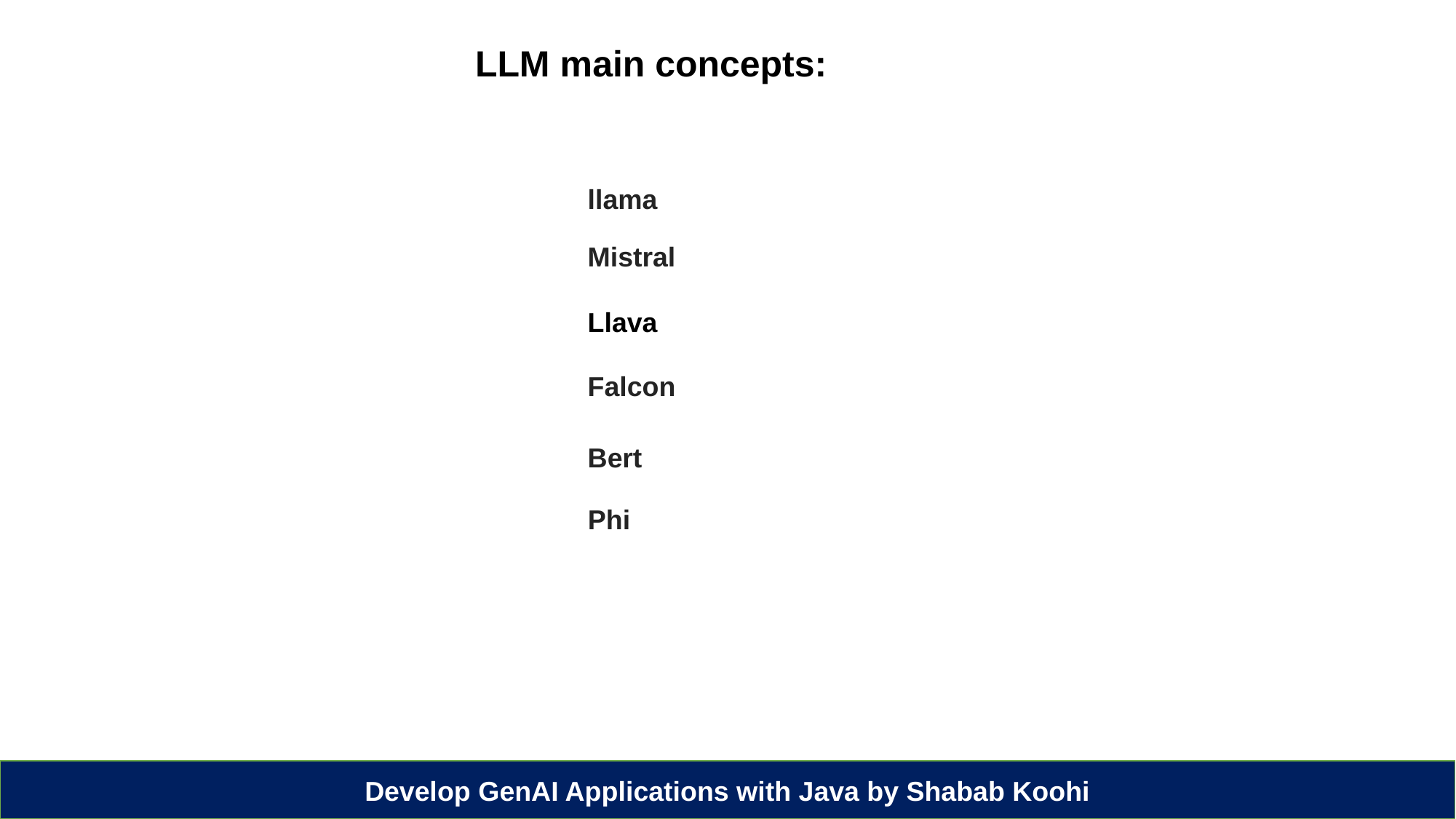

# LLM main concepts:
llama
Mistral
Llava
Falcon
Bert

Phi

Develop GenAI Applications with Java by Shabab Koohi